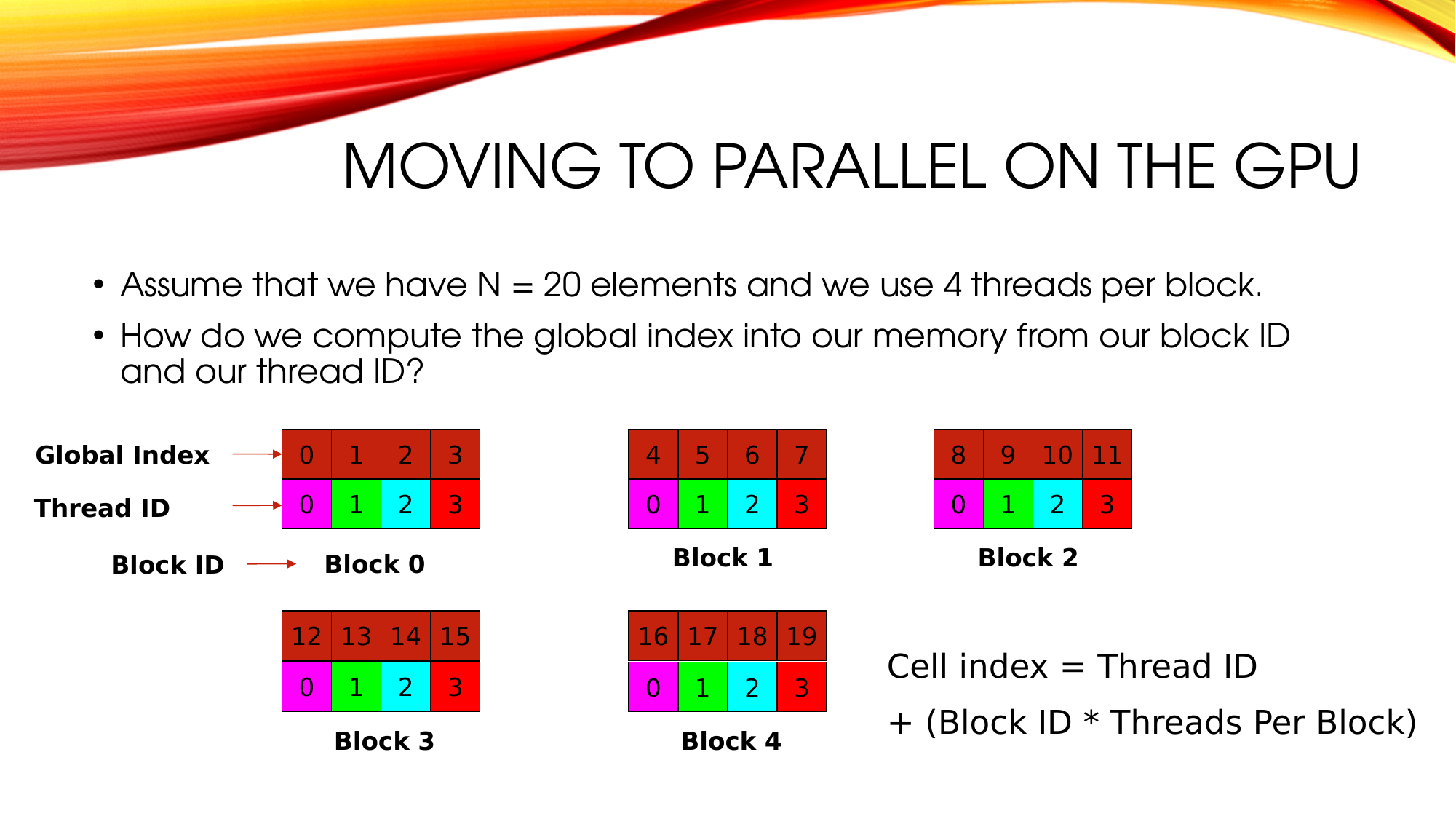

MOVING TO PARALLEL ON THE GPU
Assume that we have N = 20 elements and we use 4 threads per block.
How do we compute the global index into our memory from our block ID and our thread ID?
0
1
2
3
4
5
6
7
8
9
10
11
Global Index
0
1
2
3
0
1
2
3
0
1
2
3
Thread ID
Block 1
Block 2
Block 0
Block ID
12
13
14
15
16
17
18
19
Cell index = Thread ID
+ (Block ID * Threads Per Block)
0
1
2
3
0
1
2
3
Block 3
Block 4